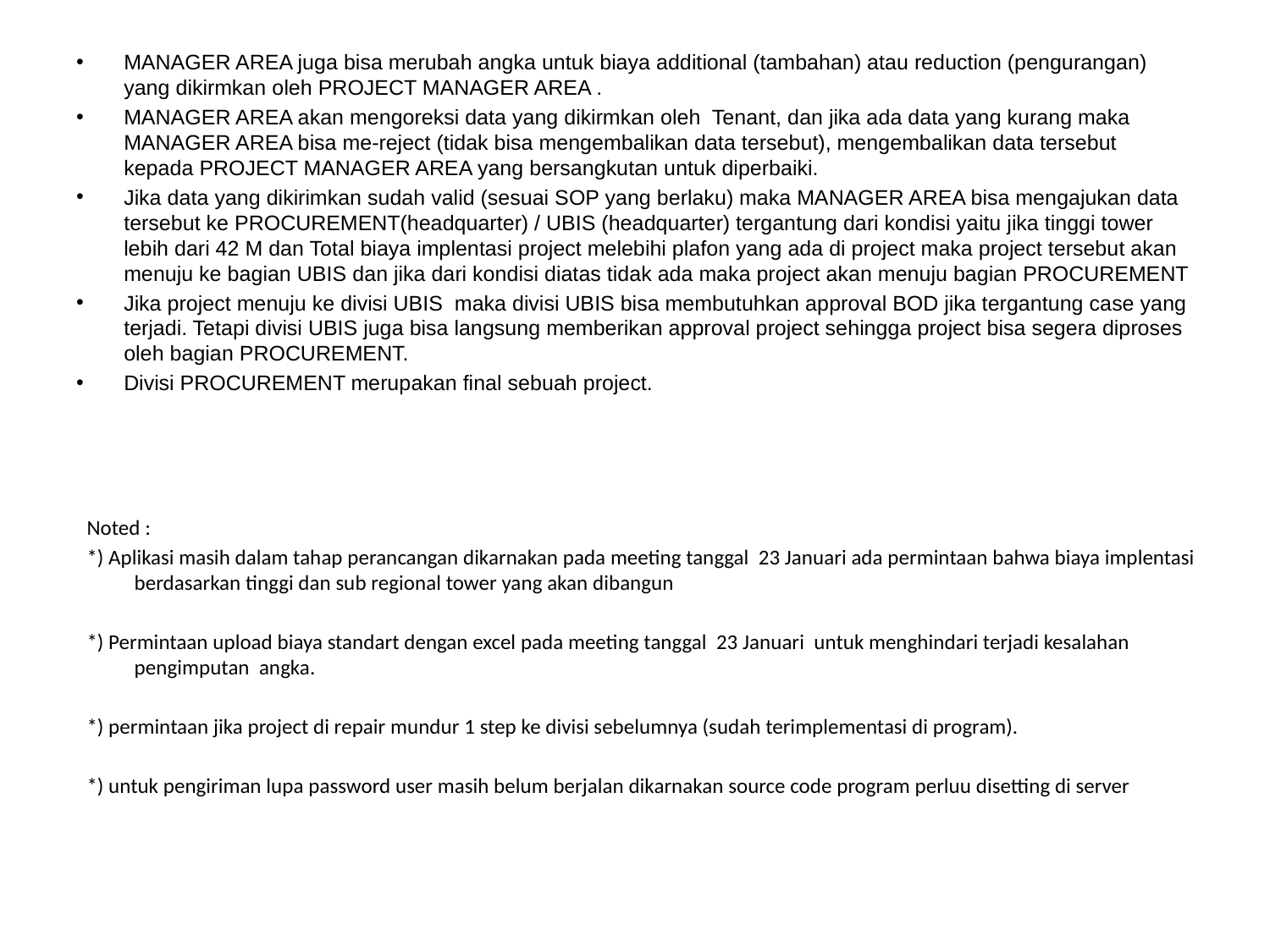

MANAGER AREA juga bisa merubah angka untuk biaya additional (tambahan) atau reduction (pengurangan) yang dikirmkan oleh PROJECT MANAGER AREA .
MANAGER AREA akan mengoreksi data yang dikirmkan oleh  Tenant, dan jika ada data yang kurang maka MANAGER AREA bisa me-reject (tidak bisa mengembalikan data tersebut), mengembalikan data tersebut kepada PROJECT MANAGER AREA yang bersangkutan untuk diperbaiki.
Jika data yang dikirimkan sudah valid (sesuai SOP yang berlaku) maka MANAGER AREA bisa mengajukan data tersebut ke PROCUREMENT(headquarter) / UBIS (headquarter) tergantung dari kondisi yaitu jika tinggi tower lebih dari 42 M dan Total biaya implentasi project melebihi plafon yang ada di project maka project tersebut akan menuju ke bagian UBIS dan jika dari kondisi diatas tidak ada maka project akan menuju bagian PROCUREMENT
Jika project menuju ke divisi UBIS  maka divisi UBIS bisa membutuhkan approval BOD jika tergantung case yang terjadi. Tetapi divisi UBIS juga bisa langsung memberikan approval project sehingga project bisa segera diproses oleh bagian PROCUREMENT.
Divisi PROCUREMENT merupakan final sebuah project.

Noted :
*) Aplikasi masih dalam tahap perancangan dikarnakan pada meeting tanggal  23 Januari ada permintaan bahwa biaya implentasi berdasarkan tinggi dan sub regional tower yang akan dibangun

*) Permintaan upload biaya standart dengan excel pada meeting tanggal  23 Januari  untuk menghindari terjadi kesalahan pengimputan  angka.

*) permintaan jika project di repair mundur 1 step ke divisi sebelumnya (sudah terimplementasi di program).

*) untuk pengiriman lupa password user masih belum berjalan dikarnakan source code program perluu disetting di server